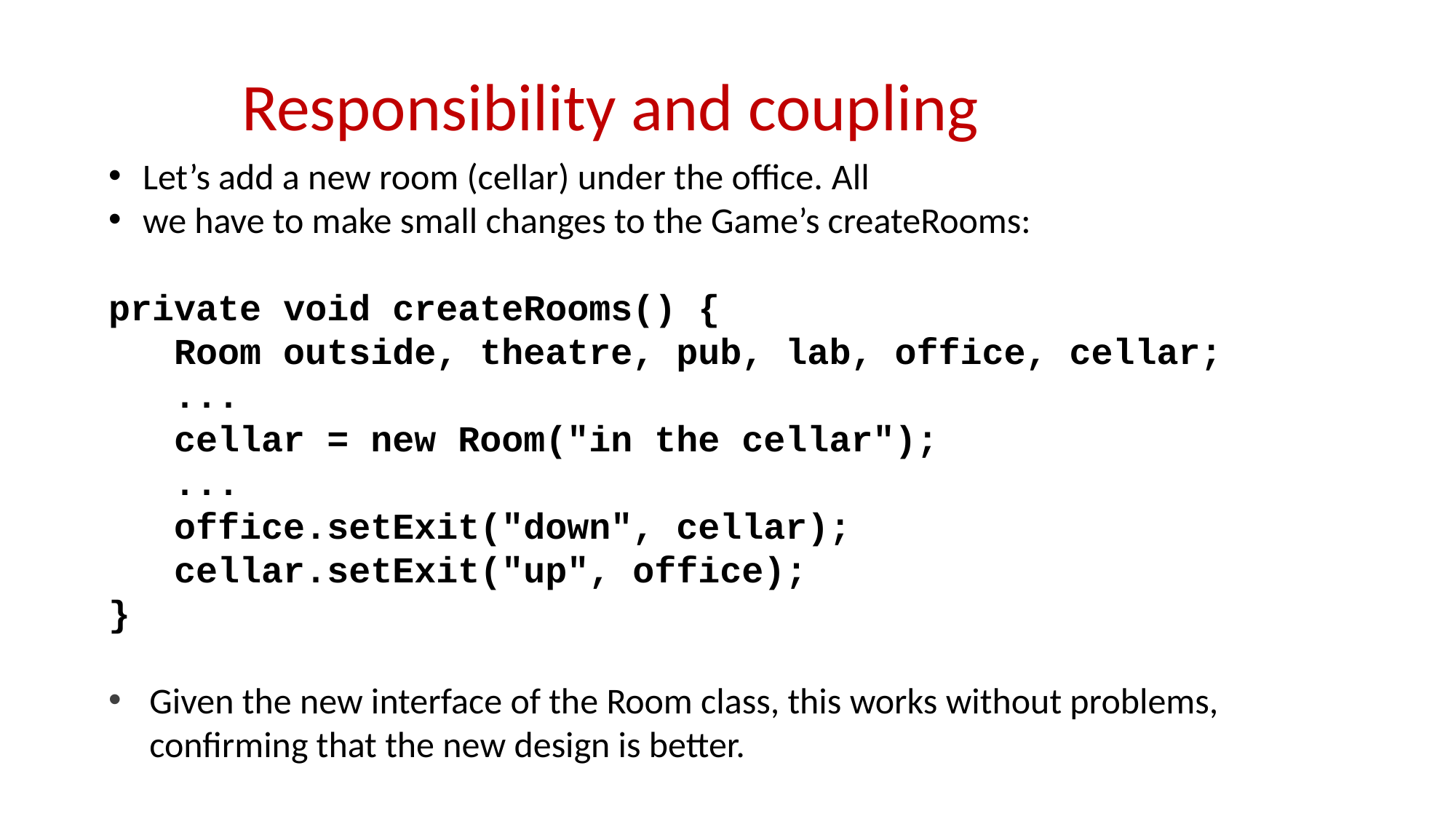

# Responsibility and coupling
Let’s add a new room (cellar) under the office. All
we have to make small changes to the Game’s createRooms:

private void createRooms() {
   Room outside, theatre, pub, lab, office, cellar;
   ...
   cellar = new Room("in the cellar");
   ...
   office.setExit("down", cellar);
   cellar.setExit("up", office);
}

Given the new interface of the Room class, this works without problems, confirming that the new design is better.